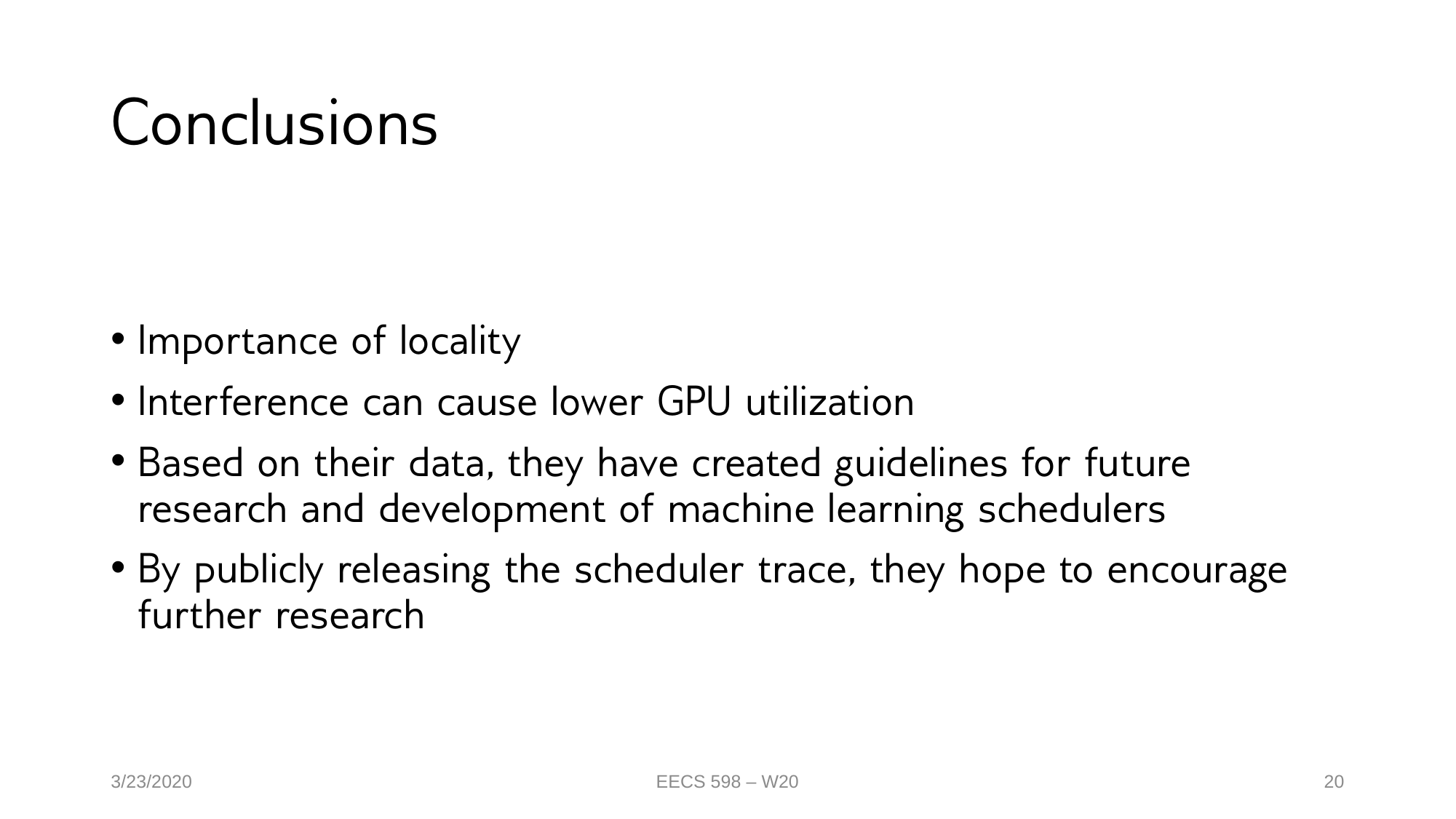

# Conclusions
Importance of locality
Interference can cause lower GPU utilization
Based on their data, they have created guidelines for future research and development of machine learning schedulers
By publicly releasing the scheduler trace, they hope to encourage further research
3/23/2020
EECS 598 – W20
20